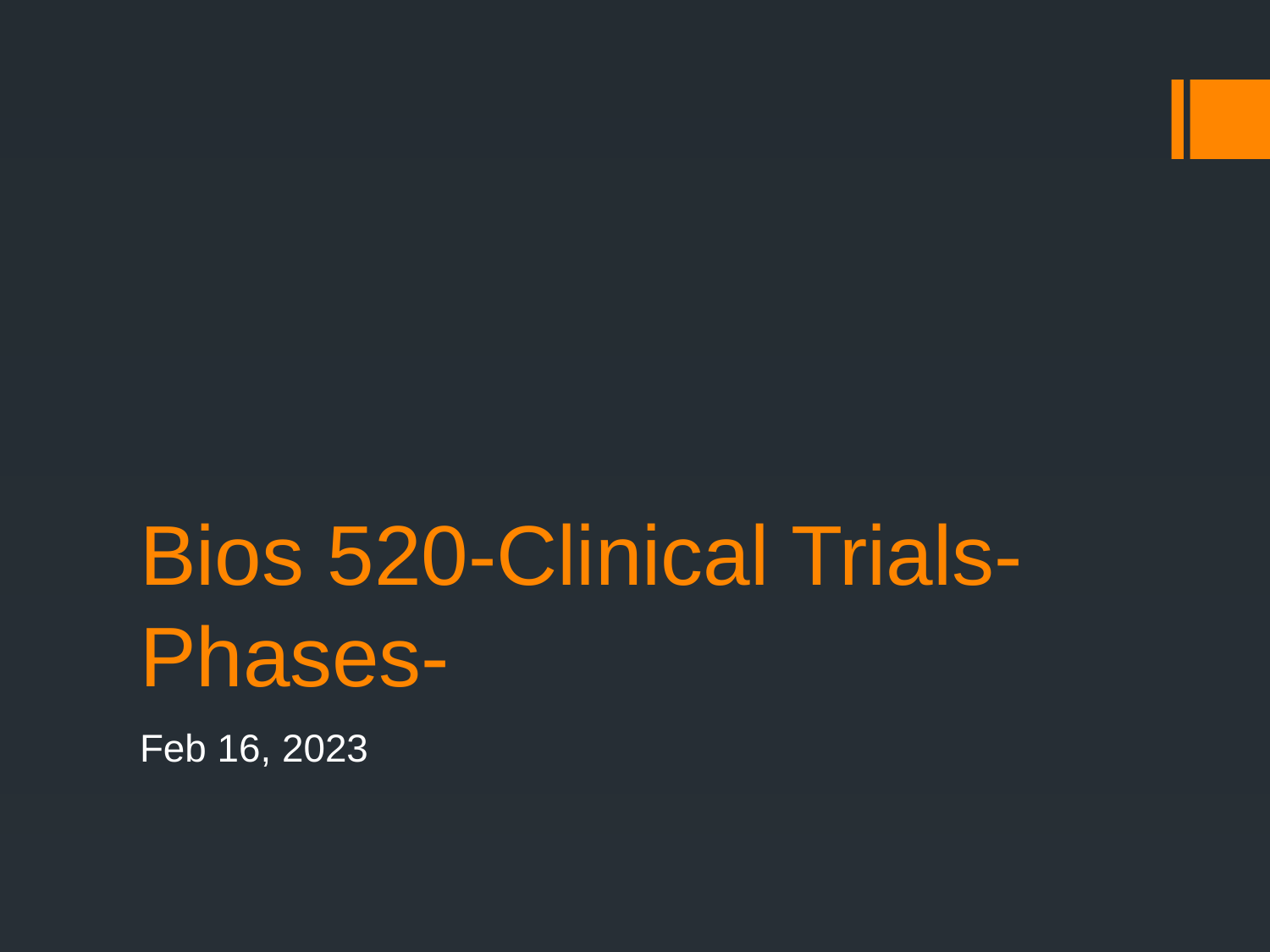

# Bios 520-Clinical Trials-Phases-
Feb 16, 2023